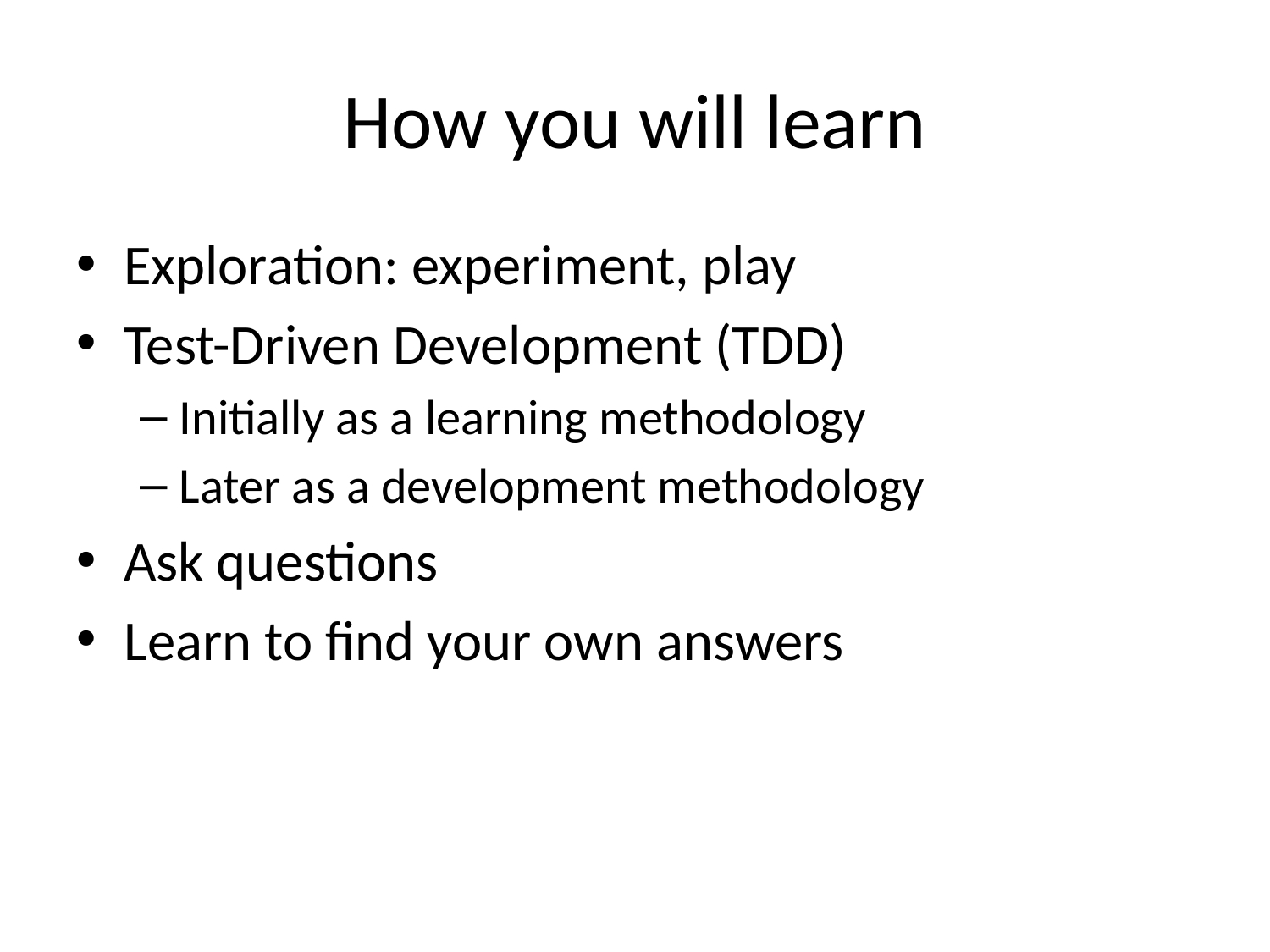

# How you will learn
Exploration: experiment, play
Test-Driven Development (TDD)
Initially as a learning methodology
Later as a development methodology
Ask questions
Learn to find your own answers